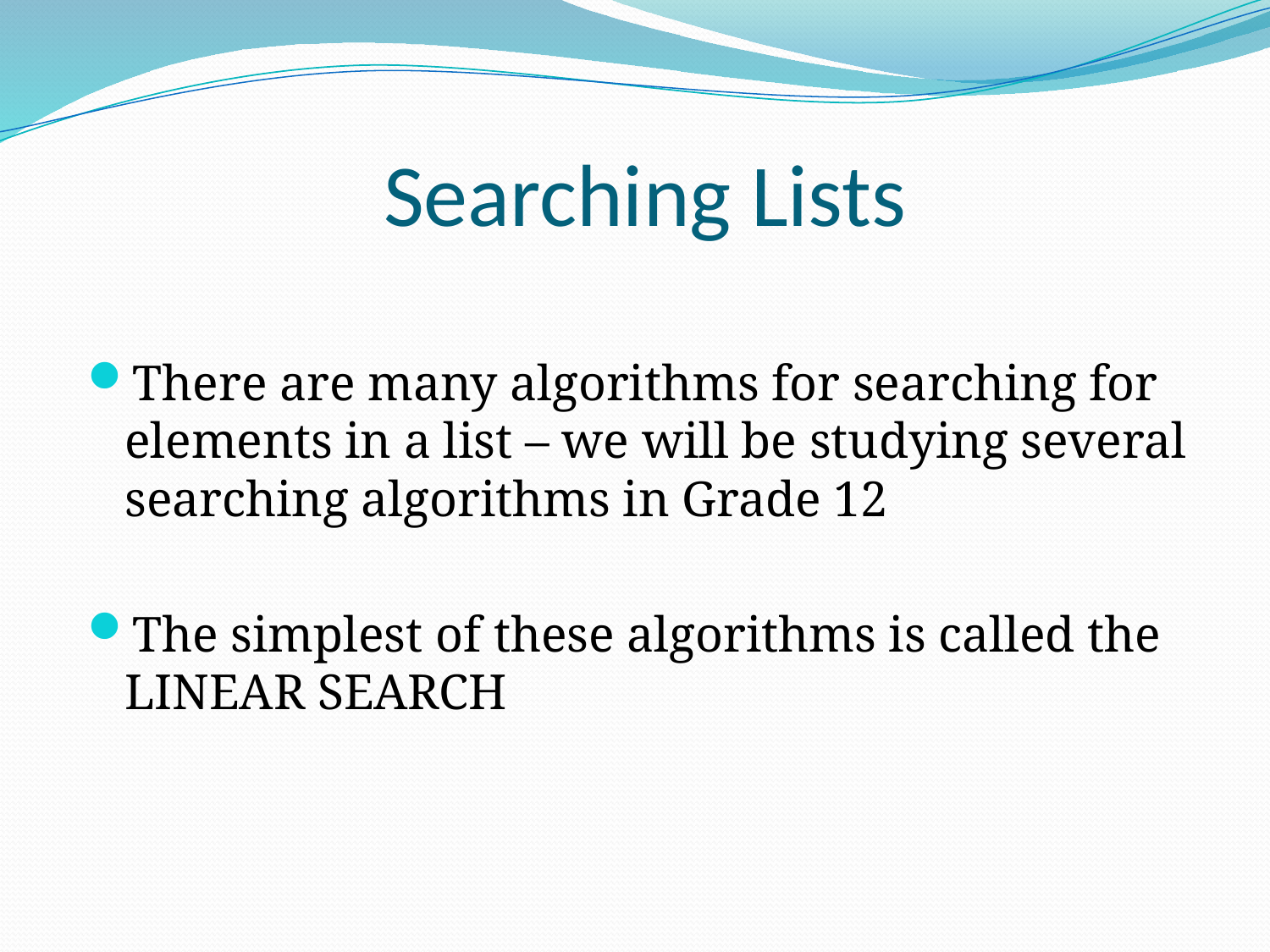

# Searching Lists
There are many algorithms for searching for elements in a list – we will be studying several searching algorithms in Grade 12

The simplest of these algorithms is called the
LINEAR SEARCH